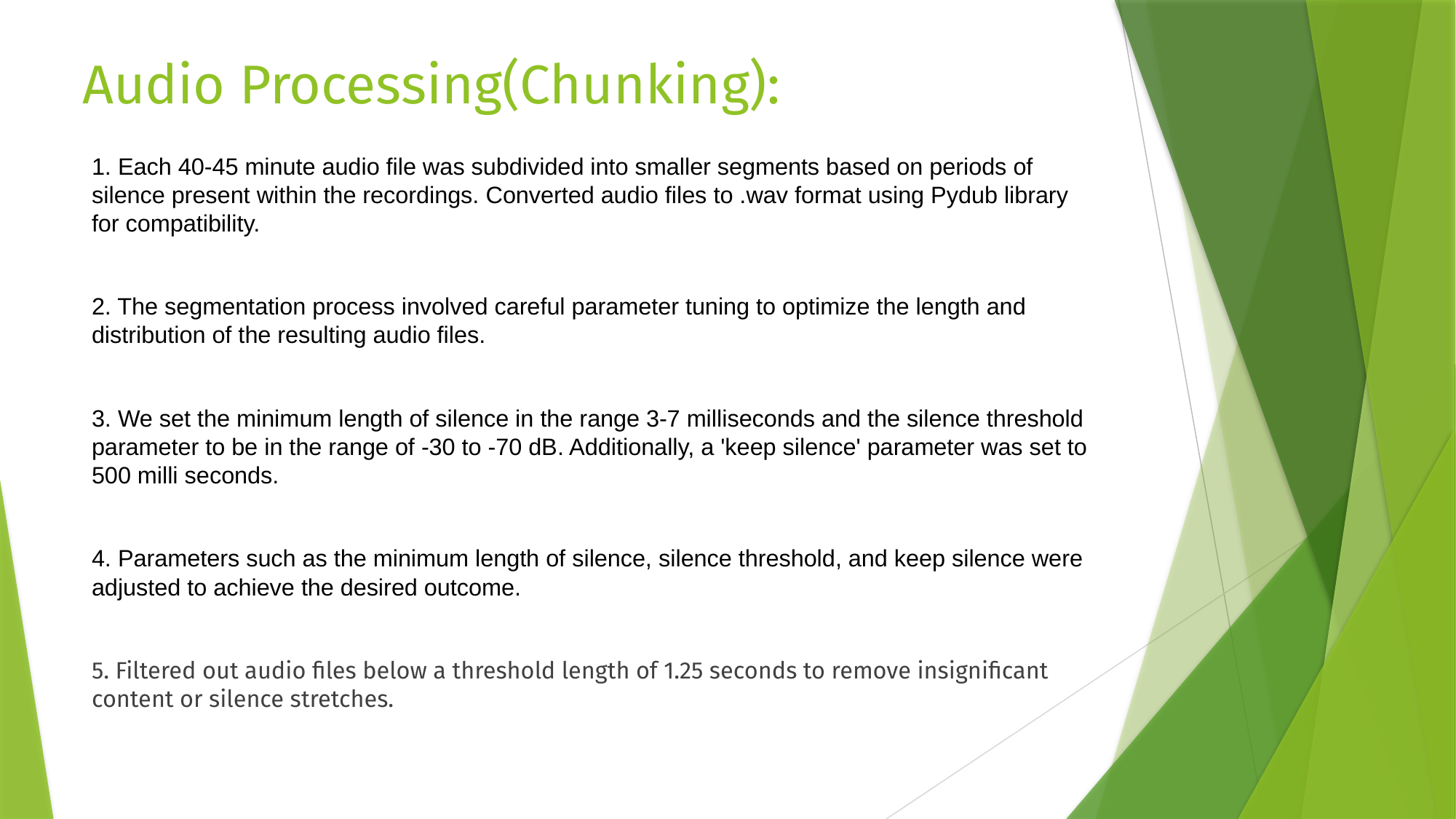

# Audio Processing(Chunking):
1. Each 40-45 minute audio file was subdivided into smaller segments based on periods of silence present within the recordings. Converted audio files to .wav format using Pydub library for compatibility.

2. The segmentation process involved careful parameter tuning to optimize the length and distribution of the resulting audio files.

3. We set the minimum length of silence in the range 3-7 milliseconds and the silence threshold parameter to be in the range of -30 to -70 dB. Additionally, a 'keep silence' parameter was set to 500 milli seconds.

4. Parameters such as the minimum length of silence, silence threshold, and keep silence were adjusted to achieve the desired outcome.

5. Filtered out audio files below a threshold length of 1.25 seconds to remove insignificant content or silence stretches.